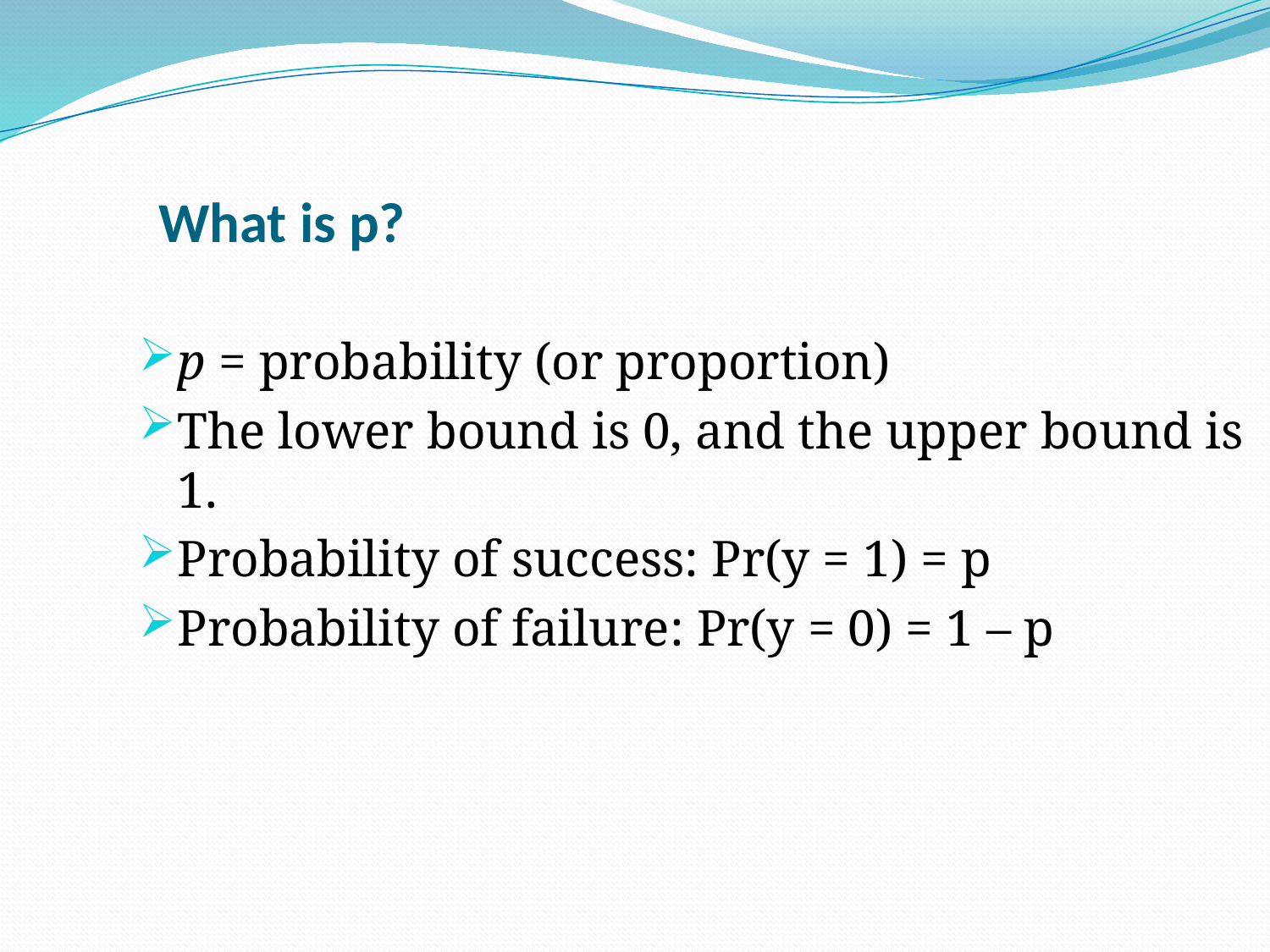

# What is p?
p = probability (or proportion)
The lower bound is 0, and the upper bound is 1.
Probability of success: Pr(y = 1) = p
Probability of failure: Pr(y = 0) = 1 – p